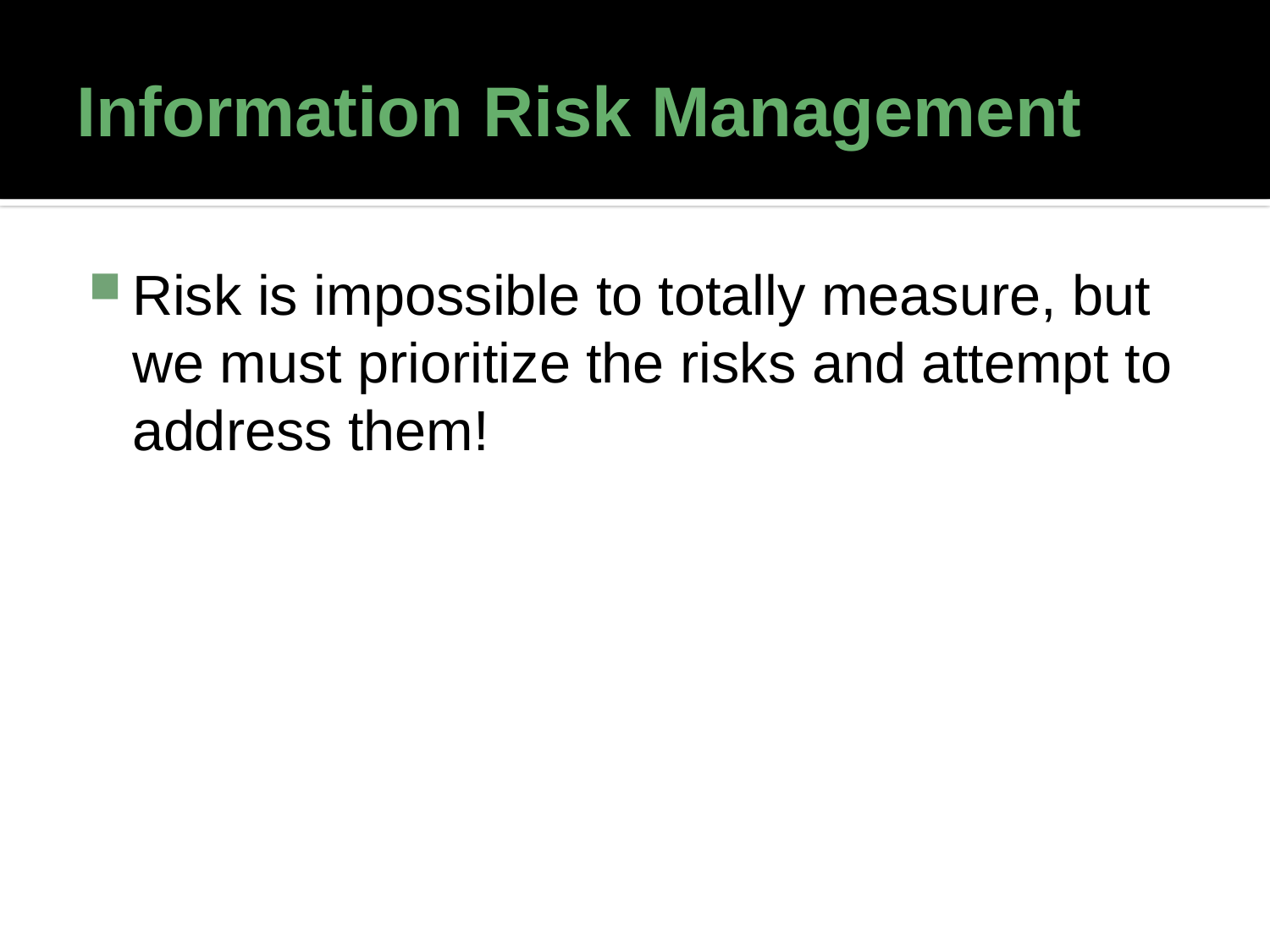

# Information Risk Management
Risk is impossible to totally measure, but we must prioritize the risks and attempt to address them!